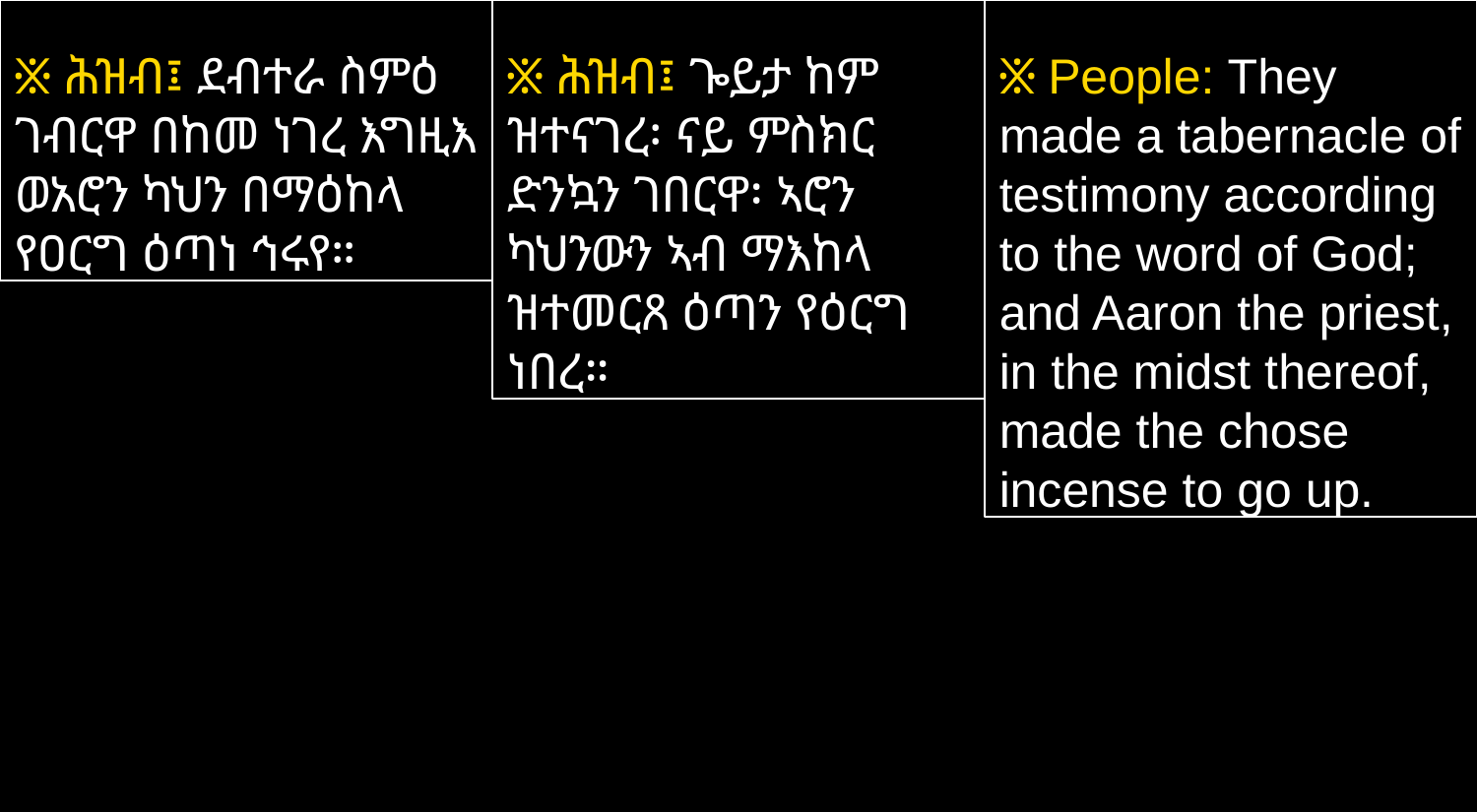

፠ ሕዝብ፤ ደብተራ ስምዕ ገብርዋ በከመ ነገረ እግዚእ ወአሮን ካህን በማዕከላ የዐርግ ዕጣነ ኅሩየ።

፠ ሕዝብ፤ ጐይታ ከም ዝተናገረ፡ ናይ ምስክር ድንኳን ገበርዋ፡ ኣሮን ካህንውን ኣብ ማእከላ ዝተመርጸ ዕጣን የዕርግ ነበረ።

፠ People: They made a tabernacle of testimony according to the word of God; and Aaron the priest, in the midst thereof, made the chose incense to go up.